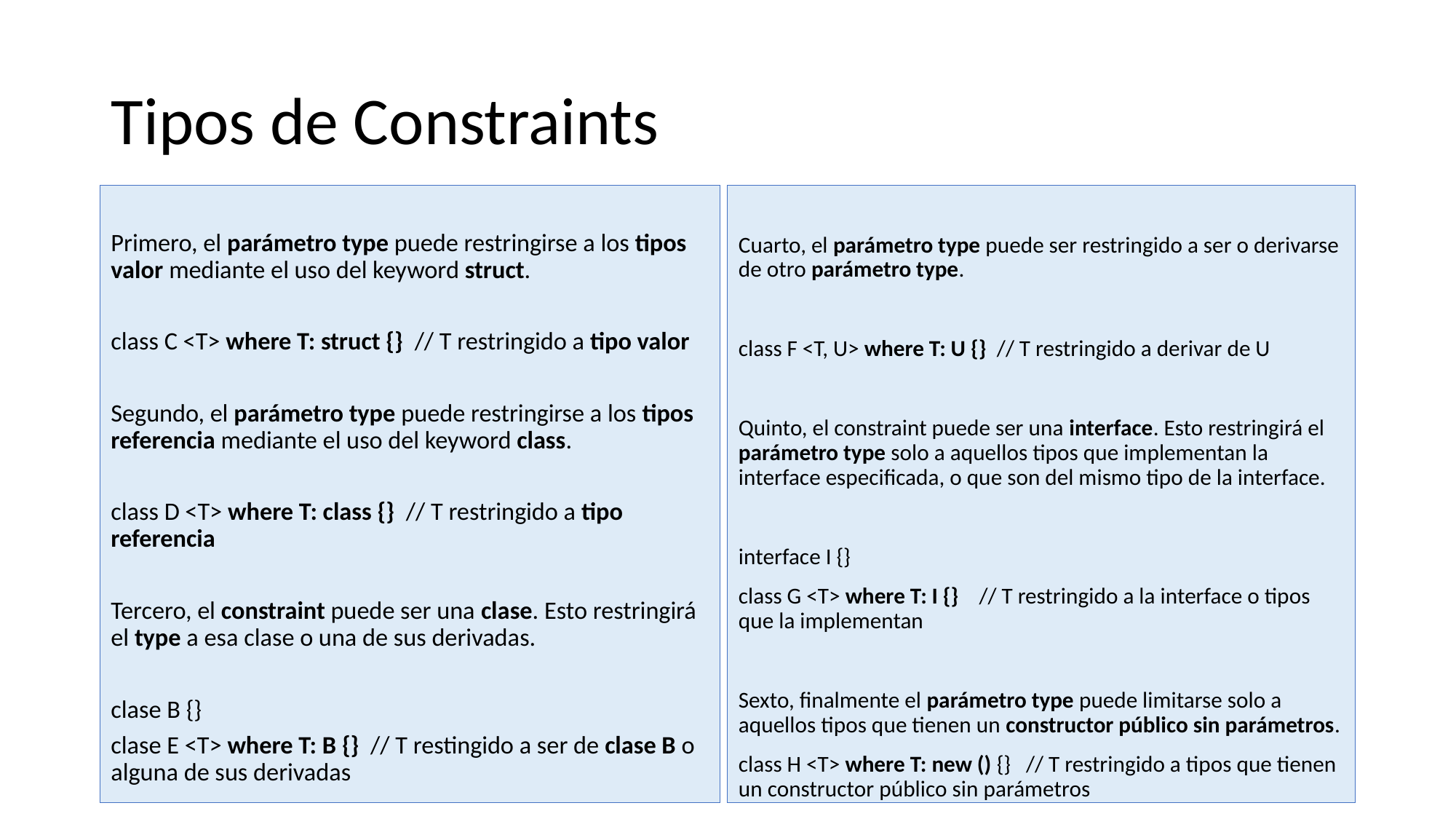

# Tipos de Constraints

Primero, el parámetro type puede restringirse a los tipos valor mediante el uso del keyword struct.

class C <T> where T: struct {}  // T restringido a tipo valor

Segundo, el parámetro type puede restringirse a los tipos referencia mediante el uso del keyword class.

class D <T> where T: class {}  // T restringido a tipo referencia

Tercero, el constraint puede ser una clase. Esto restringirá el type a esa clase o una de sus derivadas.

clase B {}
clase E <T> where T: B {}  // T restingido a ser de clase B o alguna de sus derivadas

Cuarto, el parámetro type puede ser restringido a ser o derivarse de otro parámetro type.

class F <T, U> where T: U {}  // T restringido a derivar de U

Quinto, el constraint puede ser una interface. Esto restringirá el parámetro type solo a aquellos tipos que implementan la interface especificada, o que son del mismo tipo de la interface.

interface I {}
class G <T> where T: I {}    // T restringido a la interface o tipos que la implementan

Sexto, finalmente el parámetro type puede limitarse solo a aquellos tipos que tienen un constructor público sin parámetros.
class H <T> where T: new () {}   // T restringido a tipos que tienen un constructor público sin parámetros